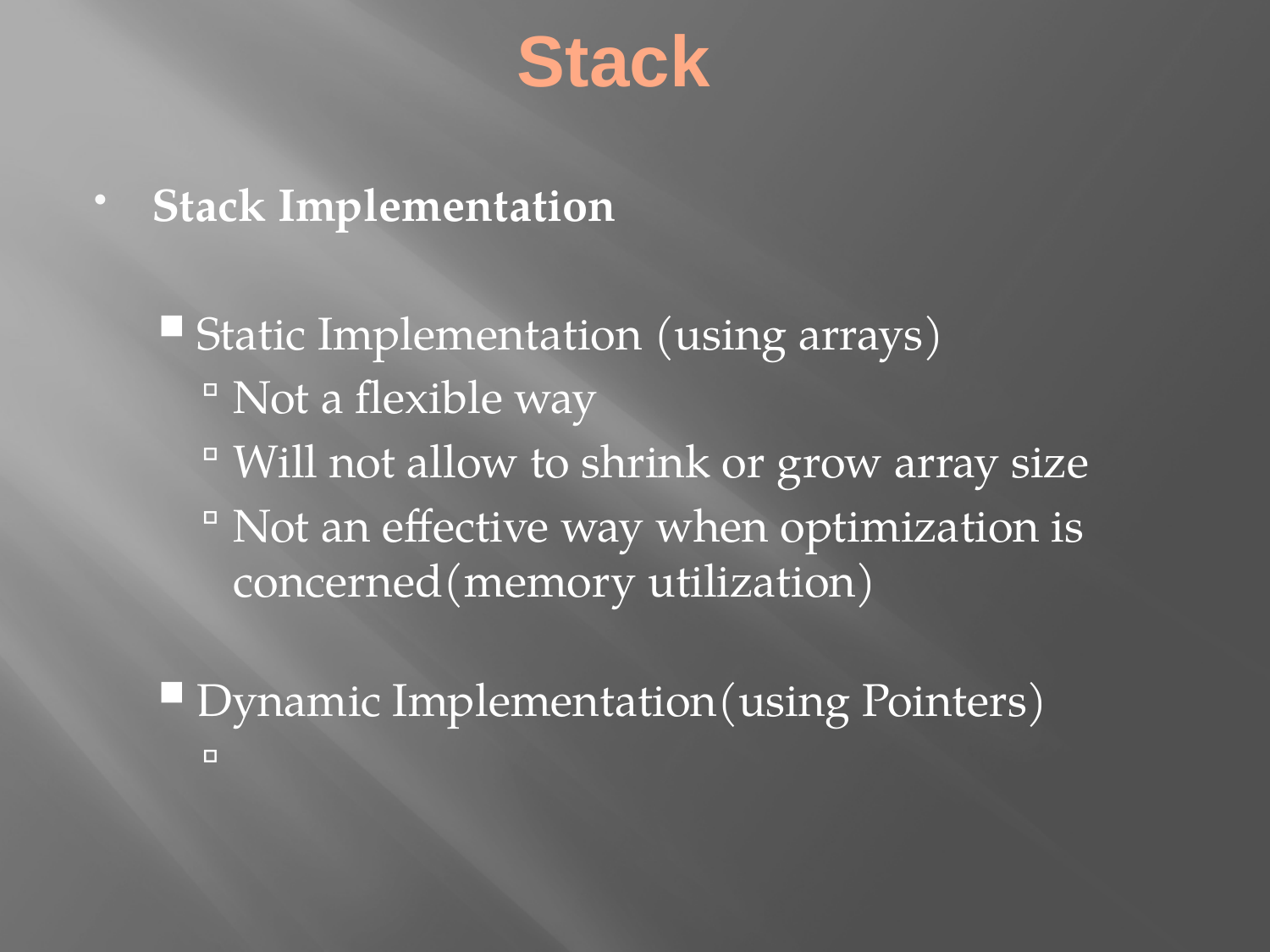

Stack
Stack Implementation

Static Implementation (using arrays)
Not a flexible way
Will not allow to shrink or grow array size
Not an effective way when optimization is concerned(memory utilization)

Dynamic Implementation(using Pointers)